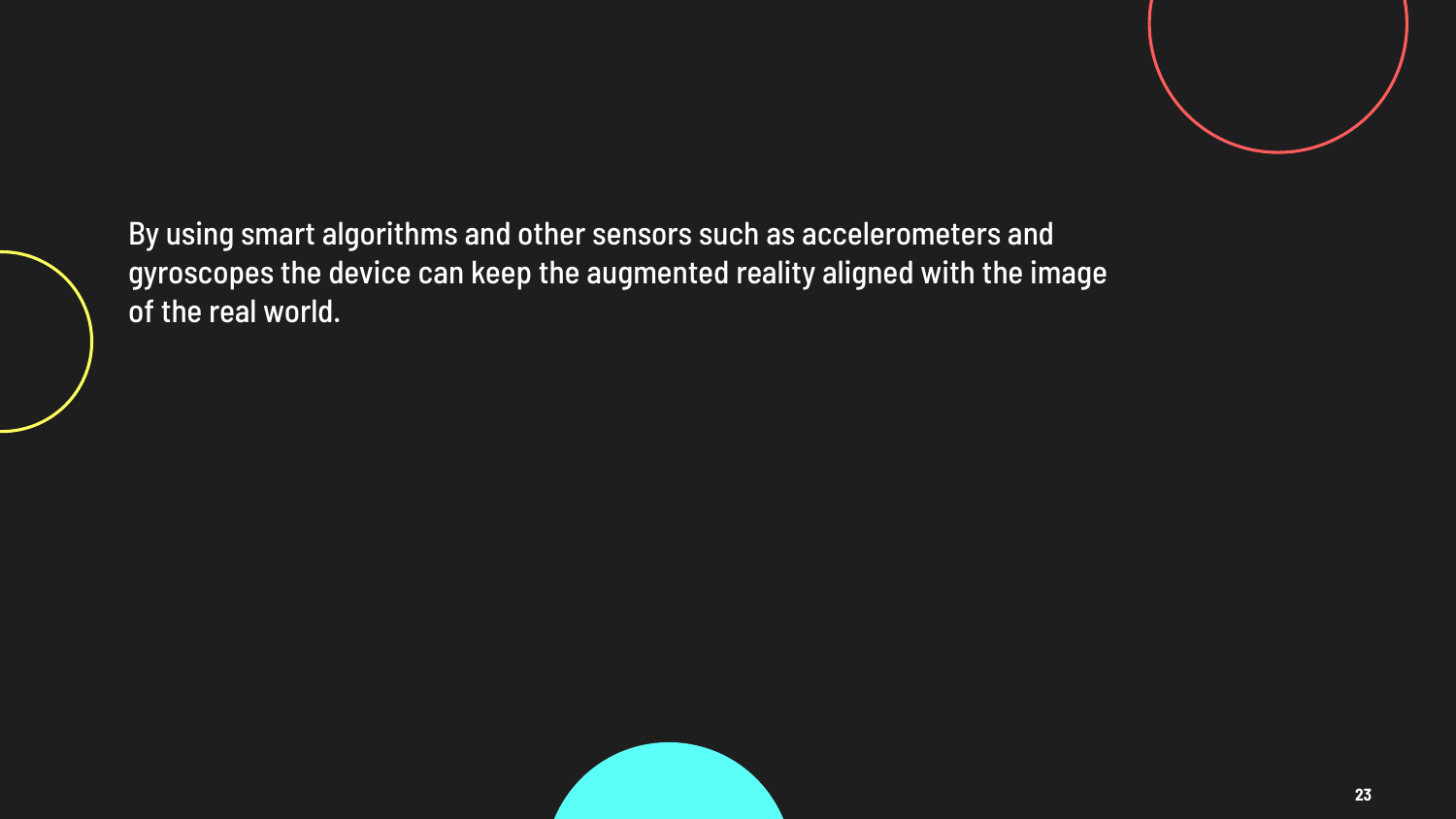

#
By using smart algorithms and other sensors such as accelerometers and gyroscopes the device can keep the augmented reality aligned with the image of the real world.
23